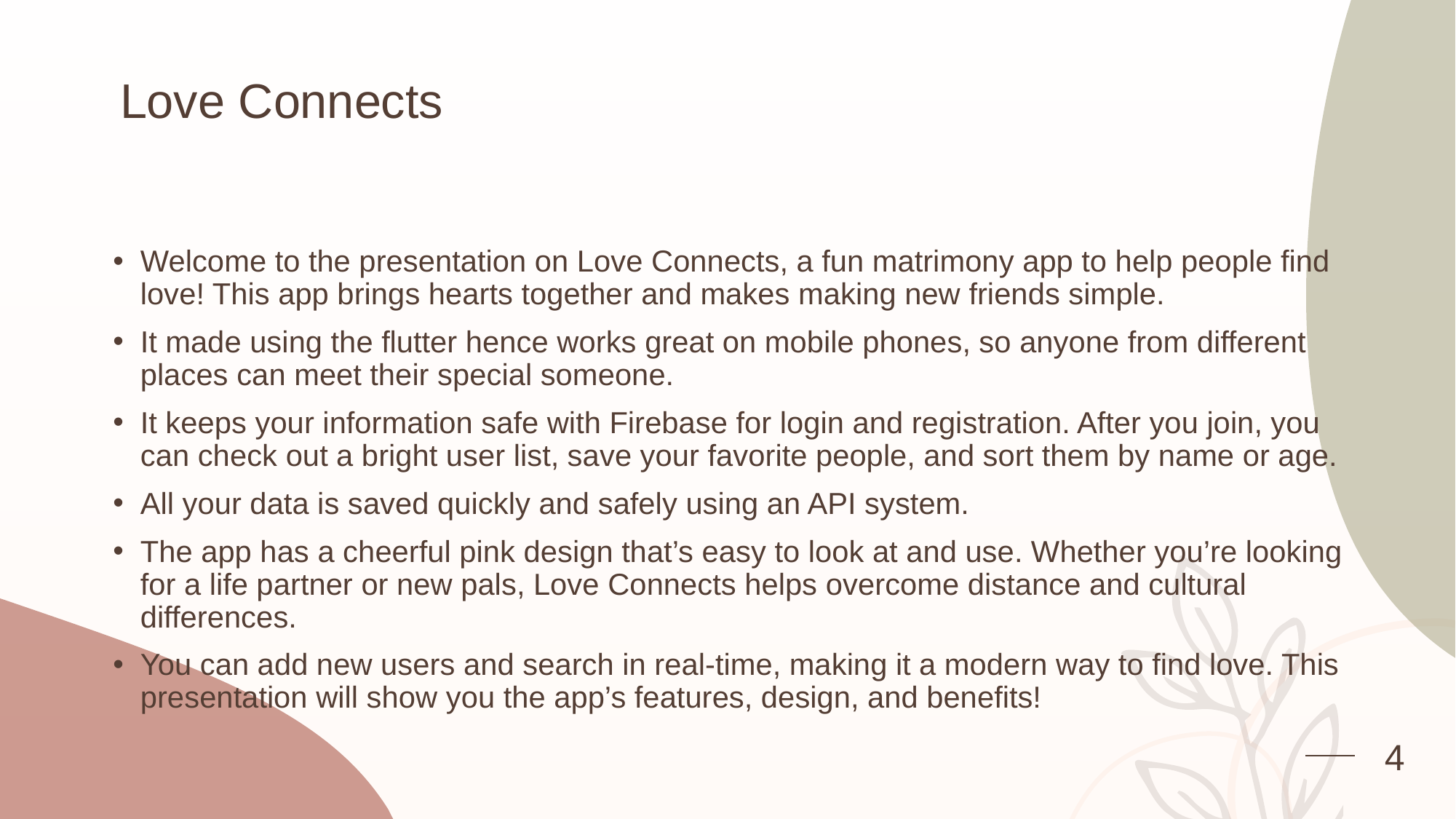

# Love Connects
Welcome to the presentation on Love Connects, a fun matrimony app to help people find love! This app brings hearts together and makes making new friends simple.
It made using the flutter hence works great on mobile phones, so anyone from different places can meet their special someone.
It keeps your information safe with Firebase for login and registration. After you join, you can check out a bright user list, save your favorite people, and sort them by name or age.
All your data is saved quickly and safely using an API system.
The app has a cheerful pink design that’s easy to look at and use. Whether you’re looking for a life partner or new pals, Love Connects helps overcome distance and cultural differences.
You can add new users and search in real-time, making it a modern way to find love. This presentation will show you the app’s features, design, and benefits!

4